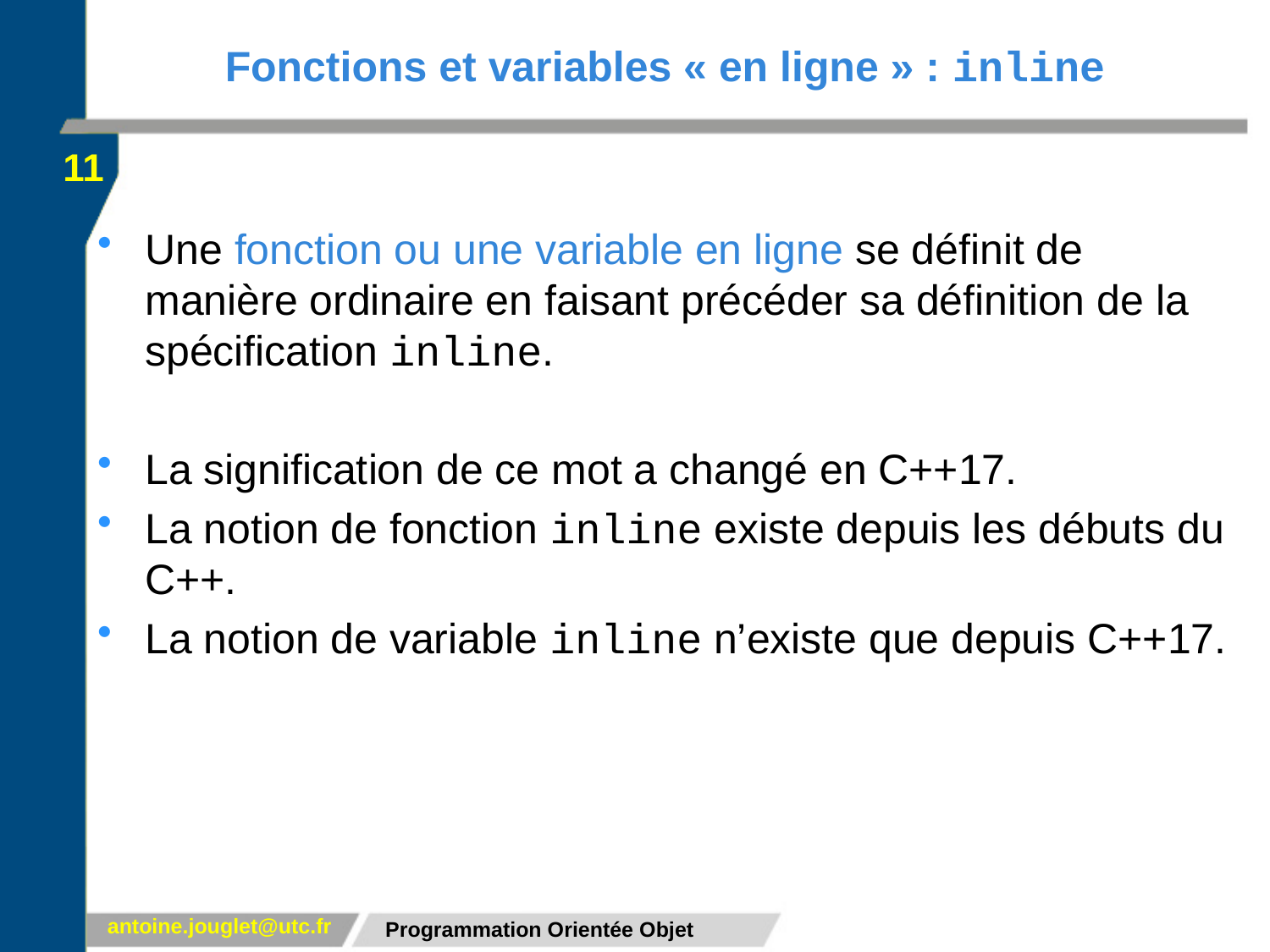

# Fonctions et variables « en ligne » : inline
11
Une fonction ou une variable en ligne se définit de manière ordinaire en faisant précéder sa définition de la spécification inline.

La signification de ce mot a changé en C++17.
La notion de fonction inline existe depuis les débuts du C++.
La notion de variable inline n’existe que depuis C++17.